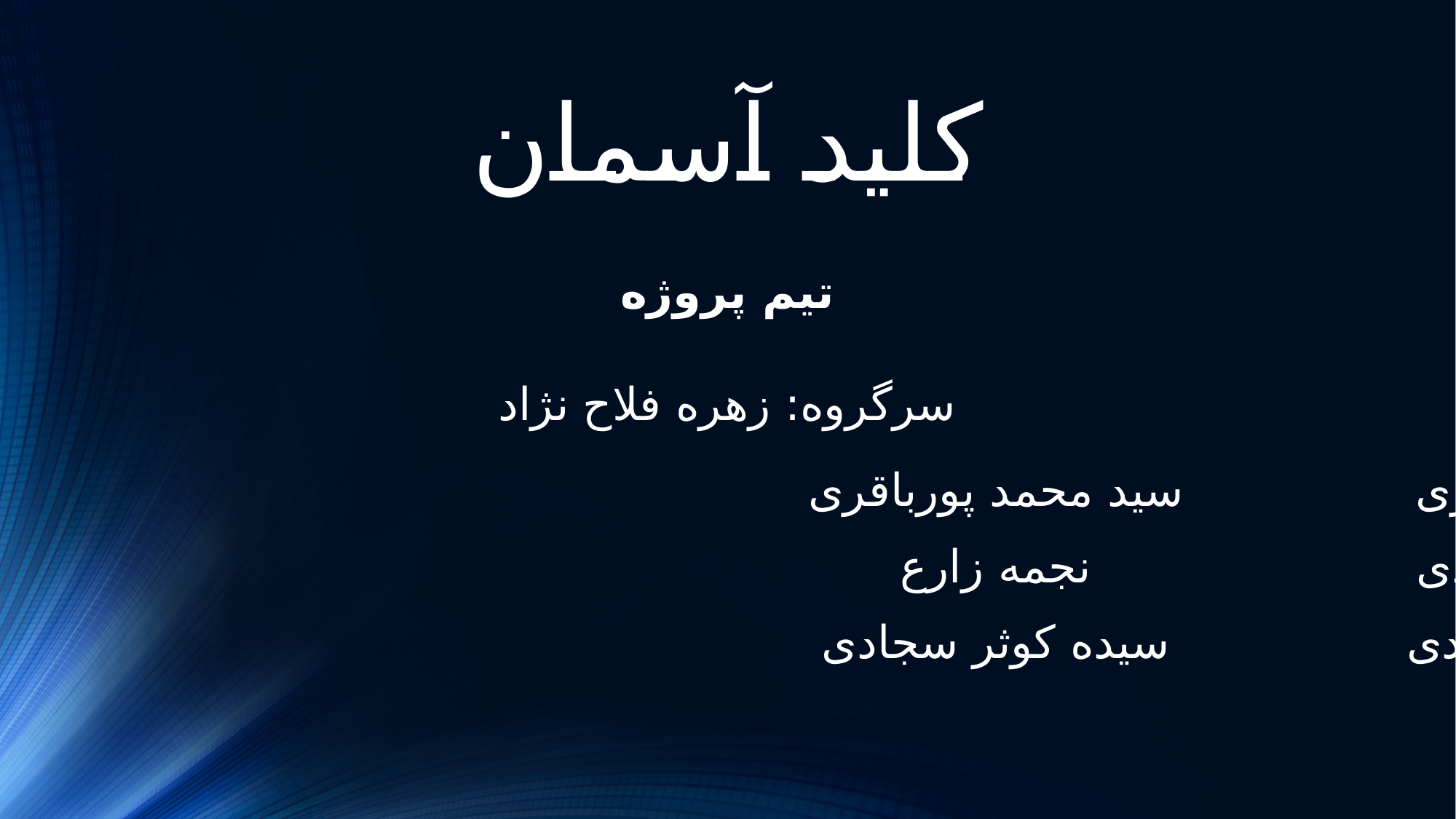

# کلید آسمان
تیم پروژه

سرگروه: زهره فلاح نژاد
سید محمد پورباقری
نجمه زارع
سیده کوثر سجادی
علی جعفری
امیر سجادی
فائزه موحدی